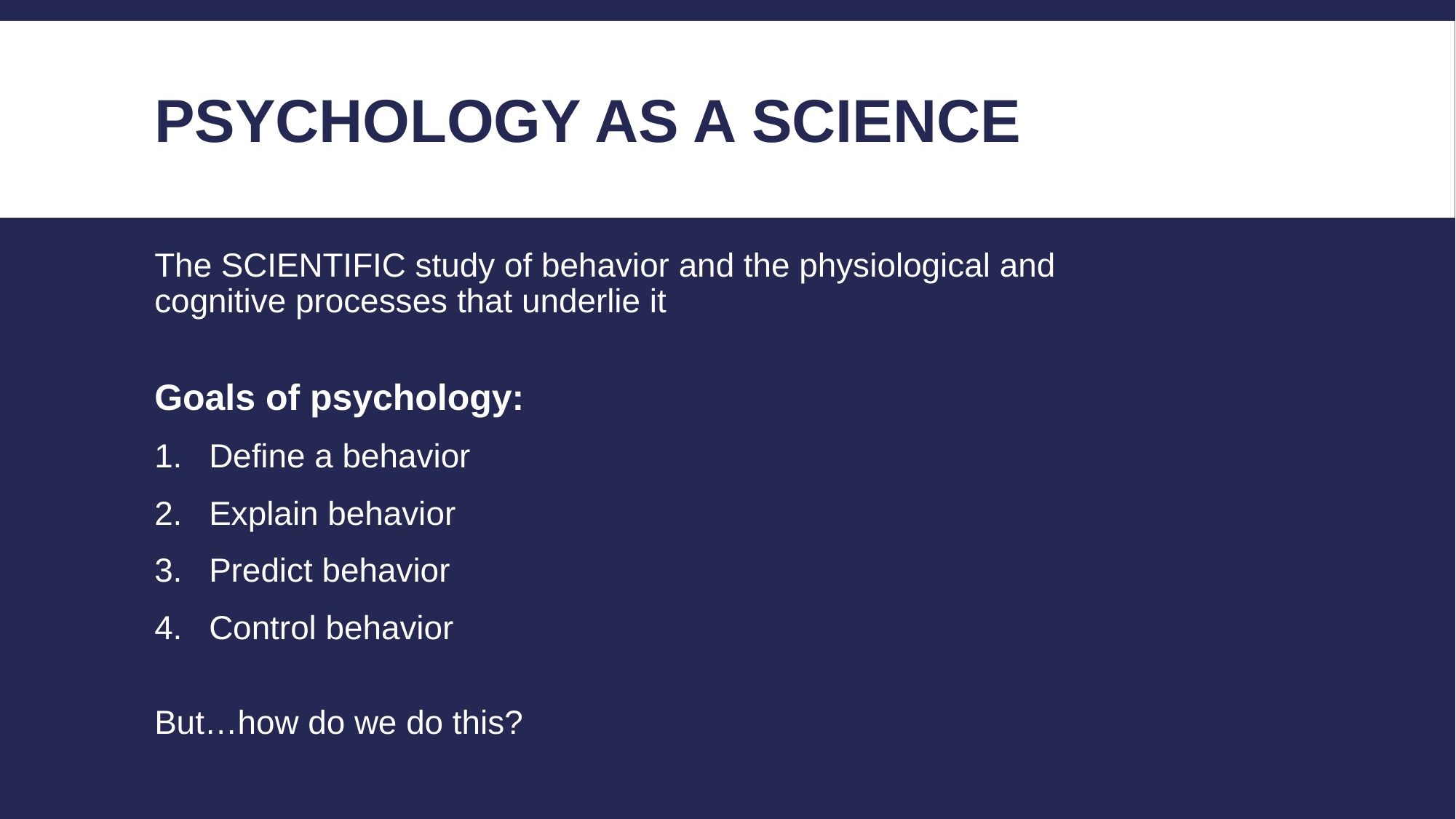

# Psychology as a Science
The SCIENTIFIC study of behavior and the physiological and cognitive processes that underlie it

Goals of psychology:
Define a behavior
Explain behavior
Predict behavior
Control behavior

But…how do we do this?